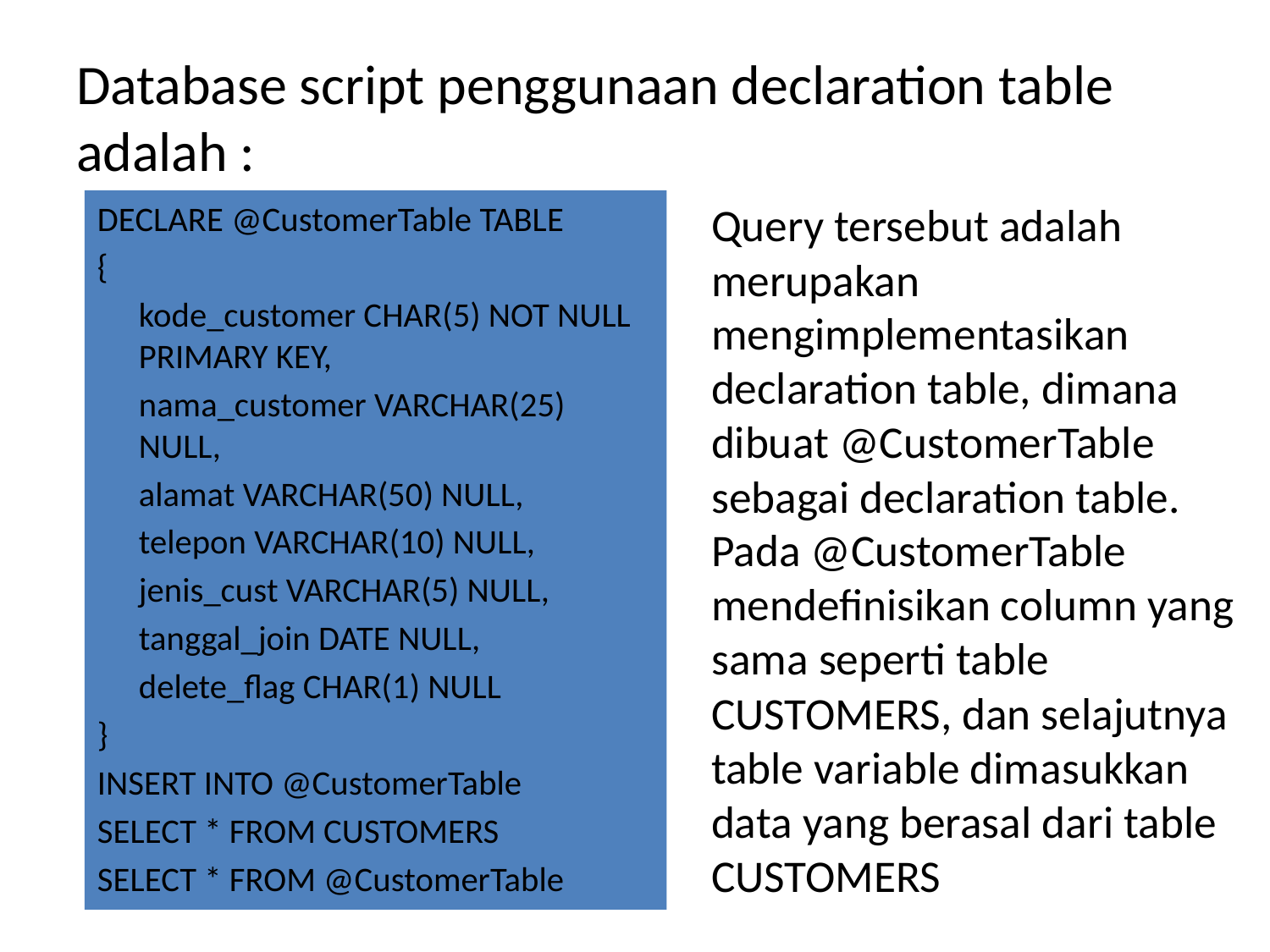

Database script penggunaan declaration table adalah :
DECLARE @CustomerTable TABLE
{
	kode_customer CHAR(5) NOT NULL PRIMARY KEY,
	nama_customer VARCHAR(25) NULL,
	alamat VARCHAR(50) NULL,
	telepon VARCHAR(10) NULL,
	jenis_cust VARCHAR(5) NULL,
	tanggal_join DATE NULL,
	delete_flag CHAR(1) NULL
}
INSERT INTO @CustomerTable
SELECT * FROM CUSTOMERS
SELECT * FROM @CustomerTable

Query tersebut adalah merupakan mengimplementasikan declaration table, dimana dibuat @CustomerTable sebagai declaration table. Pada @CustomerTable mendefinisikan column yang sama seperti table CUSTOMERS, dan selajutnya table variable dimasukkan data yang berasal dari table CUSTOMERS